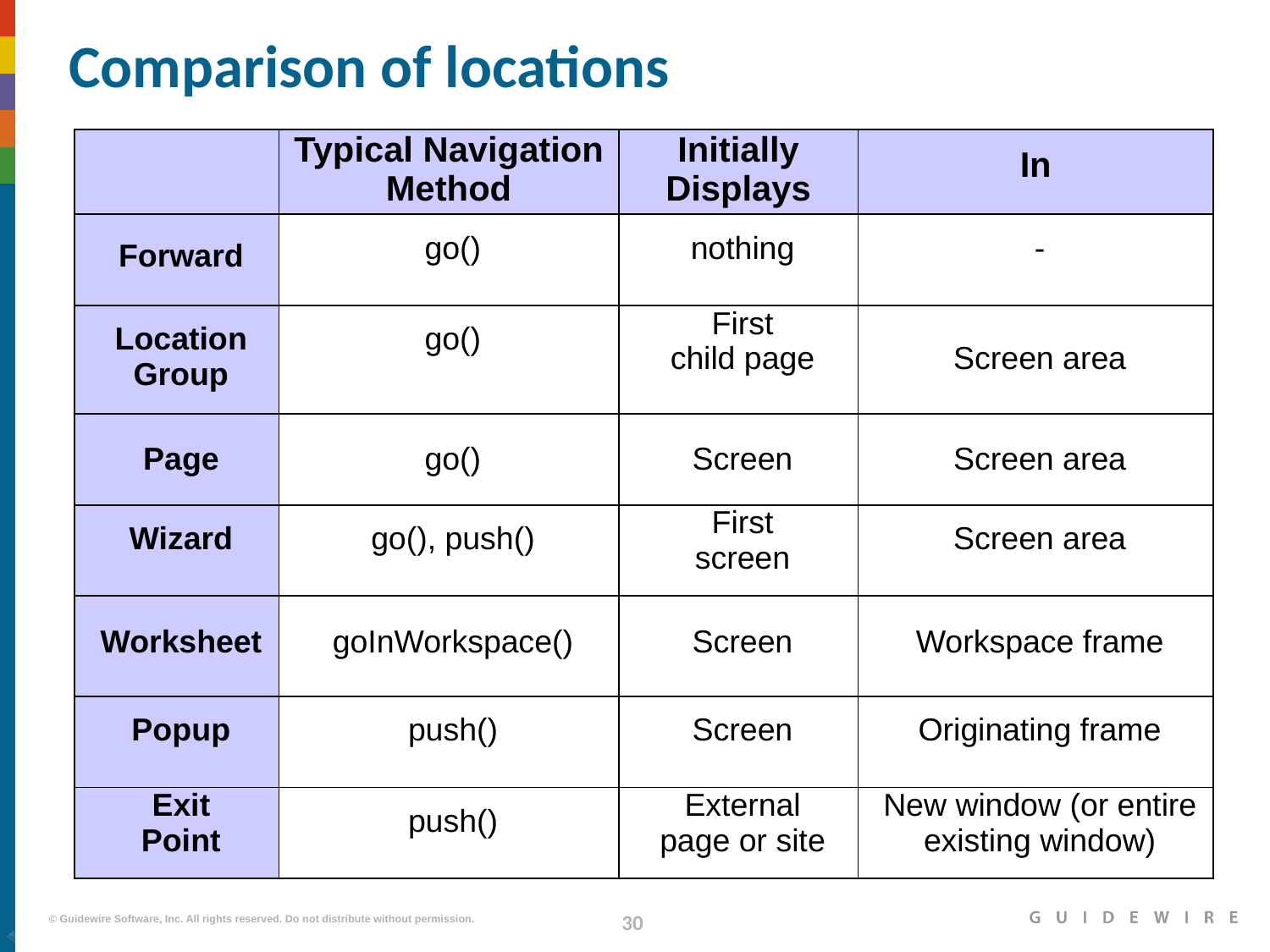

# Comparison of locations
|  | Typical Navigation Method | Initially Displays | In |
| --- | --- | --- | --- |
| Forward | go() | nothing | - |
| Location Group | go() | First child page | Screen area |
| Page | go() | Screen | Screen area |
| Wizard | go(), push() | First screen | Screen area |
| Worksheet | goInWorkspace() | Screen | Workspace frame |
| Popup | push() | Screen | Originating frame |
| Exit Point | push() | External page or site | New window (or entire existing window) |